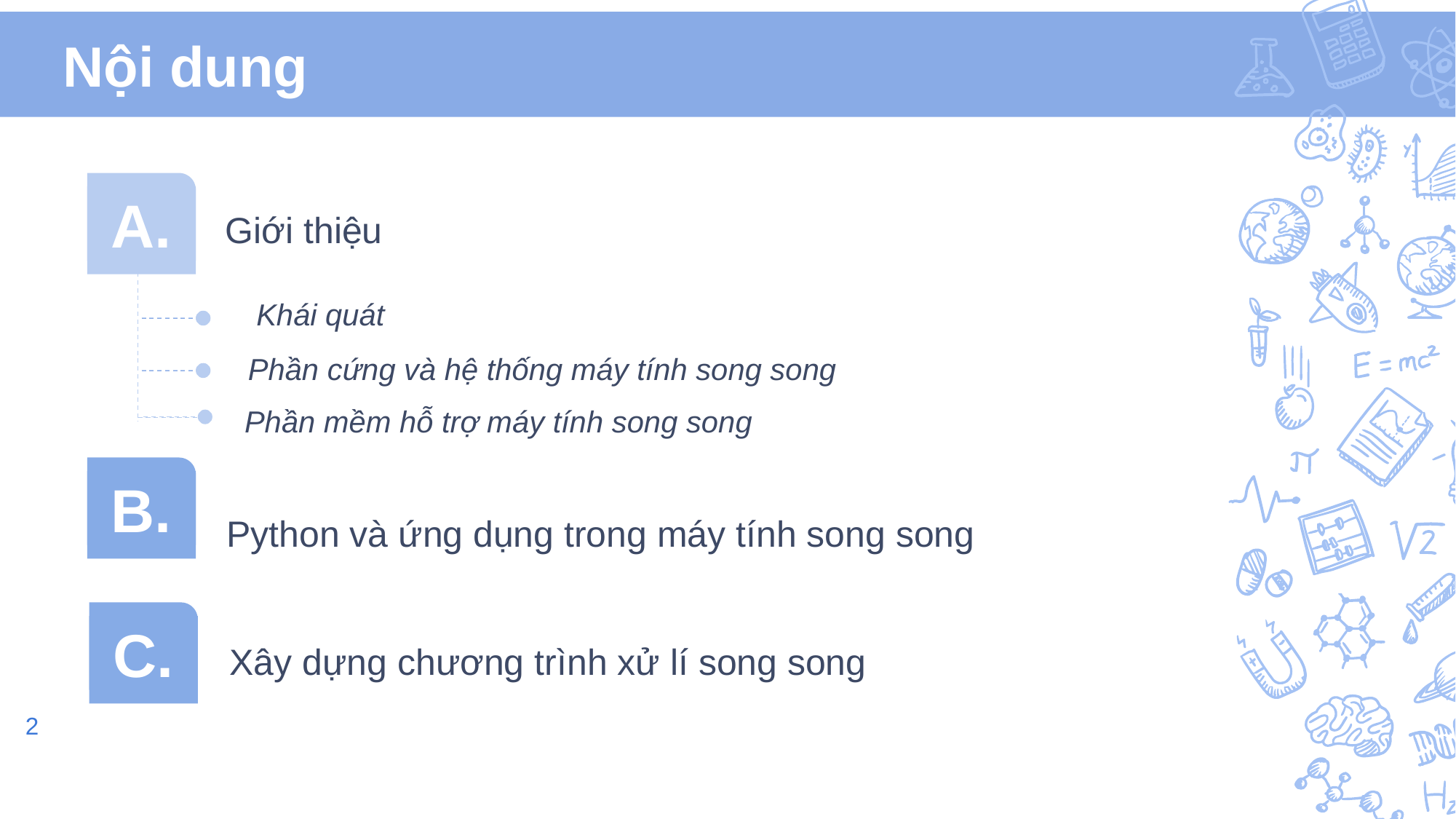

# Nội dung

A.
Giới thiệu

 Khái quát

Phần cứng và hệ thống máy tính song song

Phần mềm hỗ trợ máy tính song song

B.
Python và ứng dụng trong máy tính song song

C.
Xây dựng chương trình xử lí song song
2